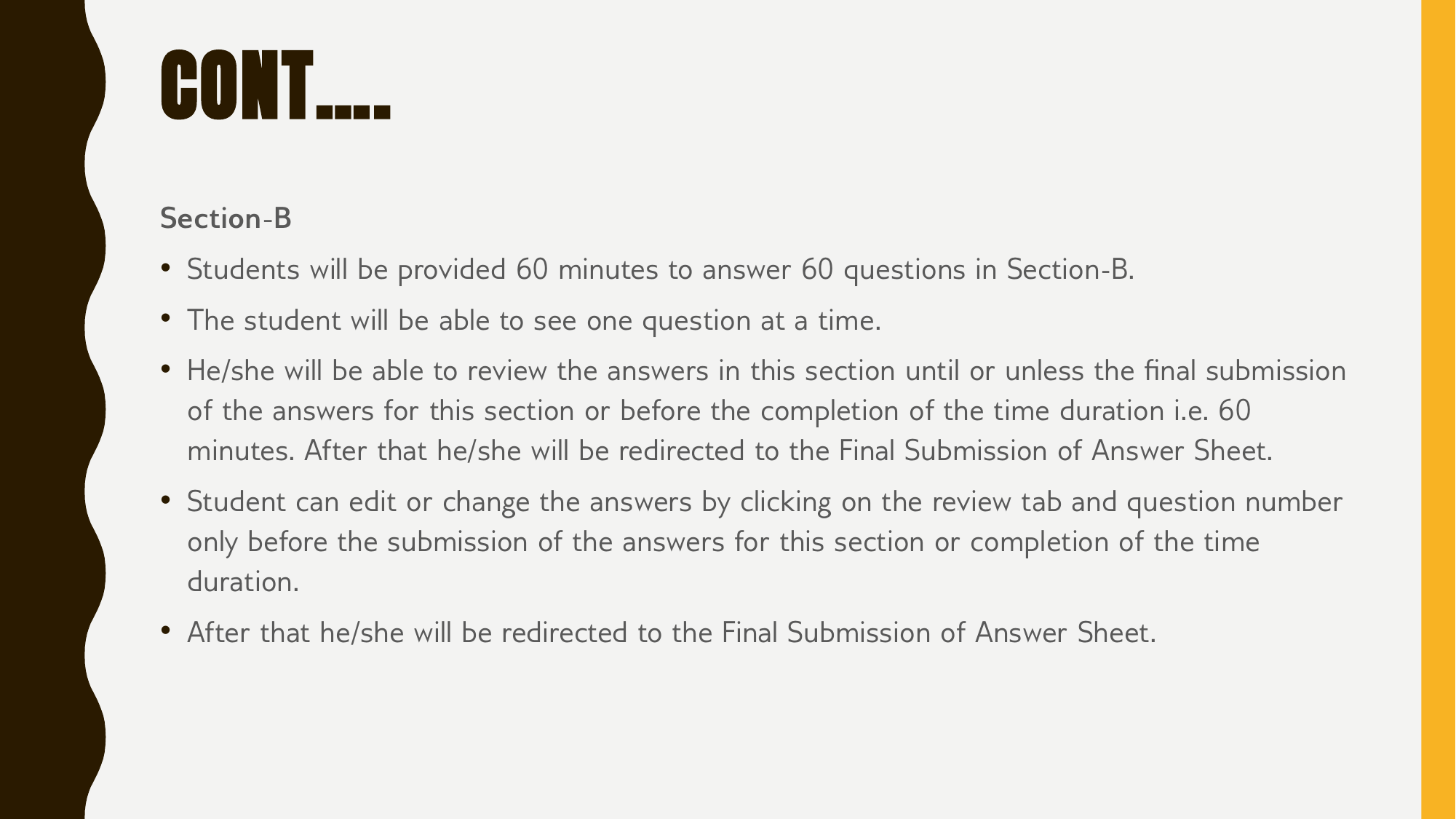

# Cont….
Section-B
Students will be provided 60 minutes to answer 60 questions in Section-B.
The student will be able to see one question at a time.
He/she will be able to review the answers in this section until or unless the final submission of the answers for this section or before the completion of the time duration i.e. 60 minutes. After that he/she will be redirected to the Final Submission of Answer Sheet.
Student can edit or change the answers by clicking on the review tab and question number only before the submission of the answers for this section or completion of the time duration.
After that he/she will be redirected to the Final Submission of Answer Sheet.